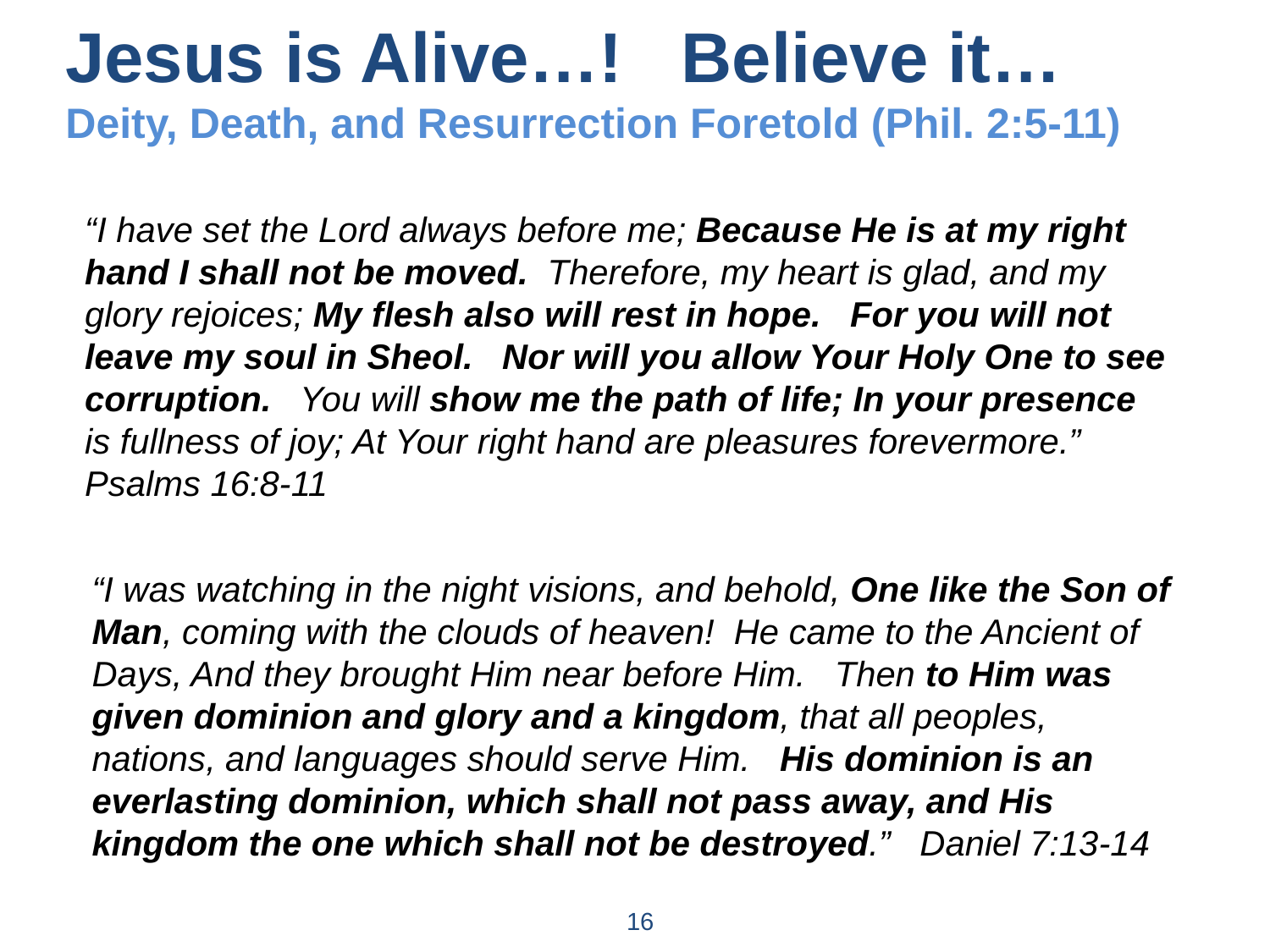

Jesus is Alive…!   Believe it…
Deity, Death, and Resurrection Foretold (Phil. 2:5-11)
“I have set the Lord always before me; Because He is at my right hand I shall not be moved.  Therefore, my heart is glad, and my glory rejoices; My flesh also will rest in hope.   For you will not leave my soul in Sheol.   Nor will you allow Your Holy One to see corruption.   You will show me the path of life; In your presence is fullness of joy; At Your right hand are pleasures forevermore.”   Psalms 16:8-11
“I was watching in the night visions, and behold, One like the Son of Man, coming with the clouds of heaven!  He came to the Ancient of Days, And they brought Him near before Him.   Then to Him was given dominion and glory and a kingdom, that all peoples, nations, and languages should serve Him.   His dominion is an everlasting dominion, which shall not pass away, and His kingdom the one which shall not be destroyed.”   Daniel 7:13-14
16